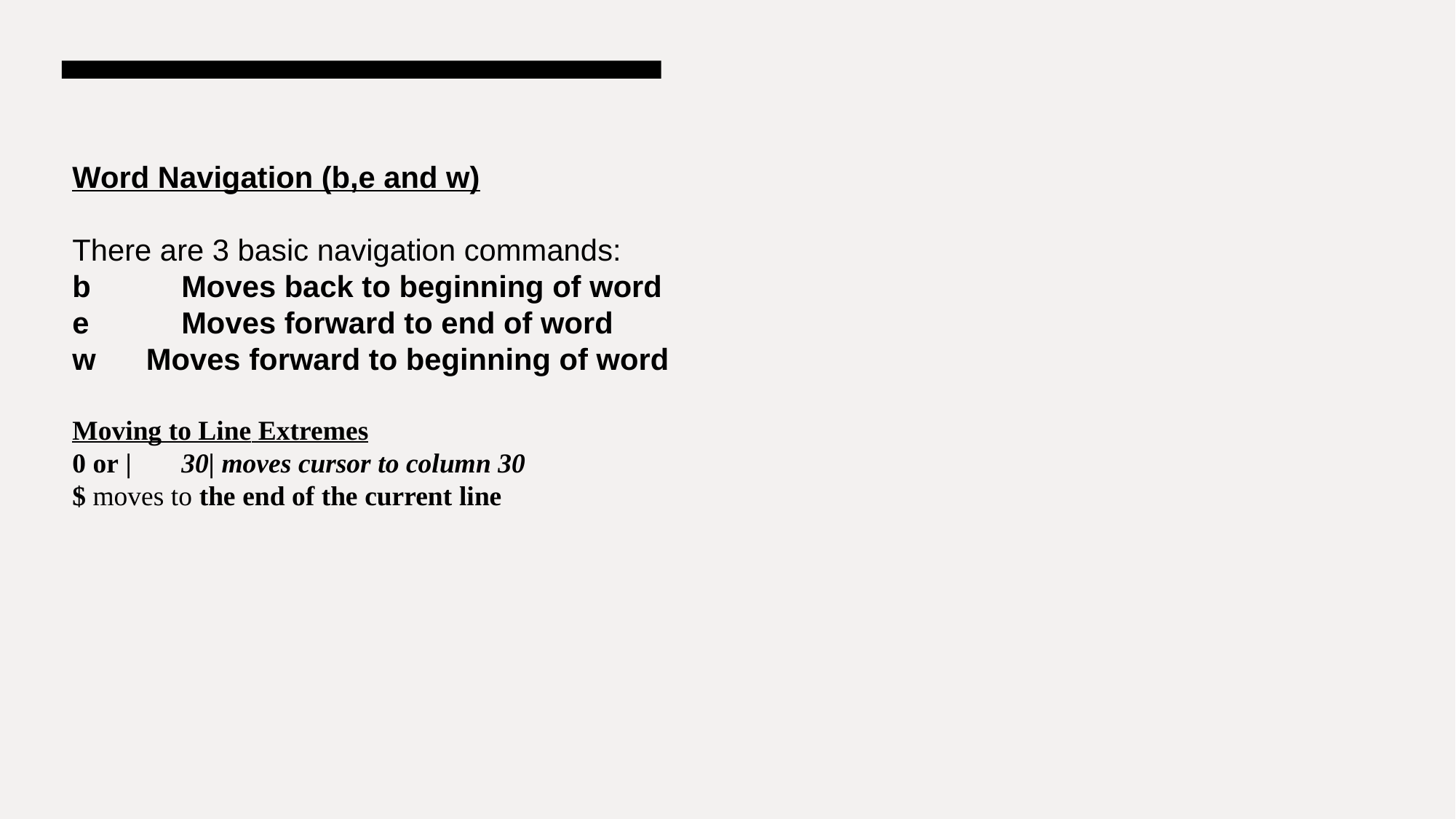

Word Navigation (b,e and w)

There are 3 basic navigation commands:
b	Moves back to beginning of word
e	Moves forward to end of word
w      Moves forward to beginning of word

Moving to Line Extremes
0 or |	30| moves cursor to column 30
$ moves to the end of the current line